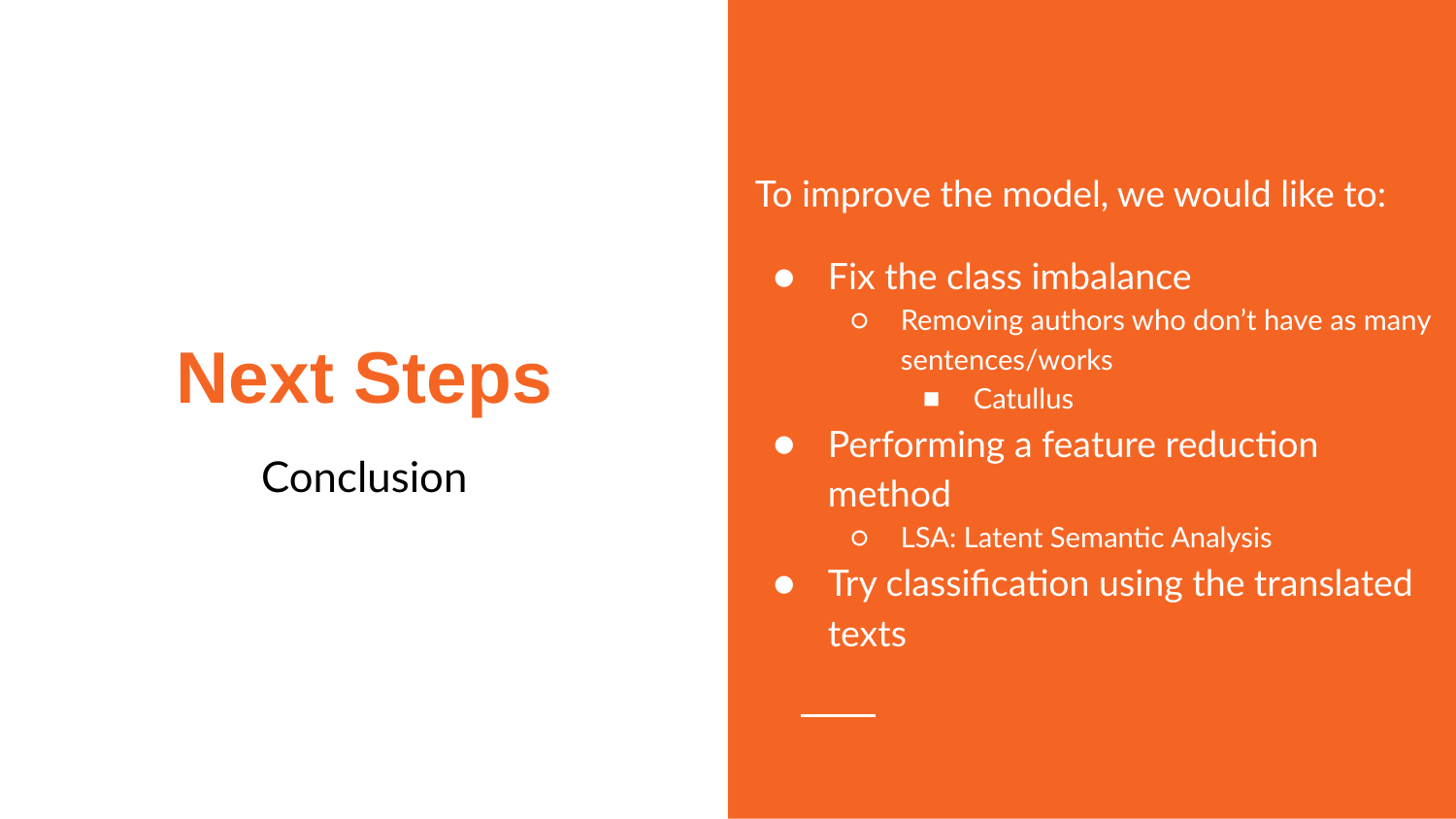

To improve the model, we would like to:
Fix the class imbalance
Removing authors who don’t have as many sentences/works
Catullus
Performing a feature reduction method
LSA: Latent Semantic Analysis
Try classification using the translated texts
# Next Steps
Conclusion